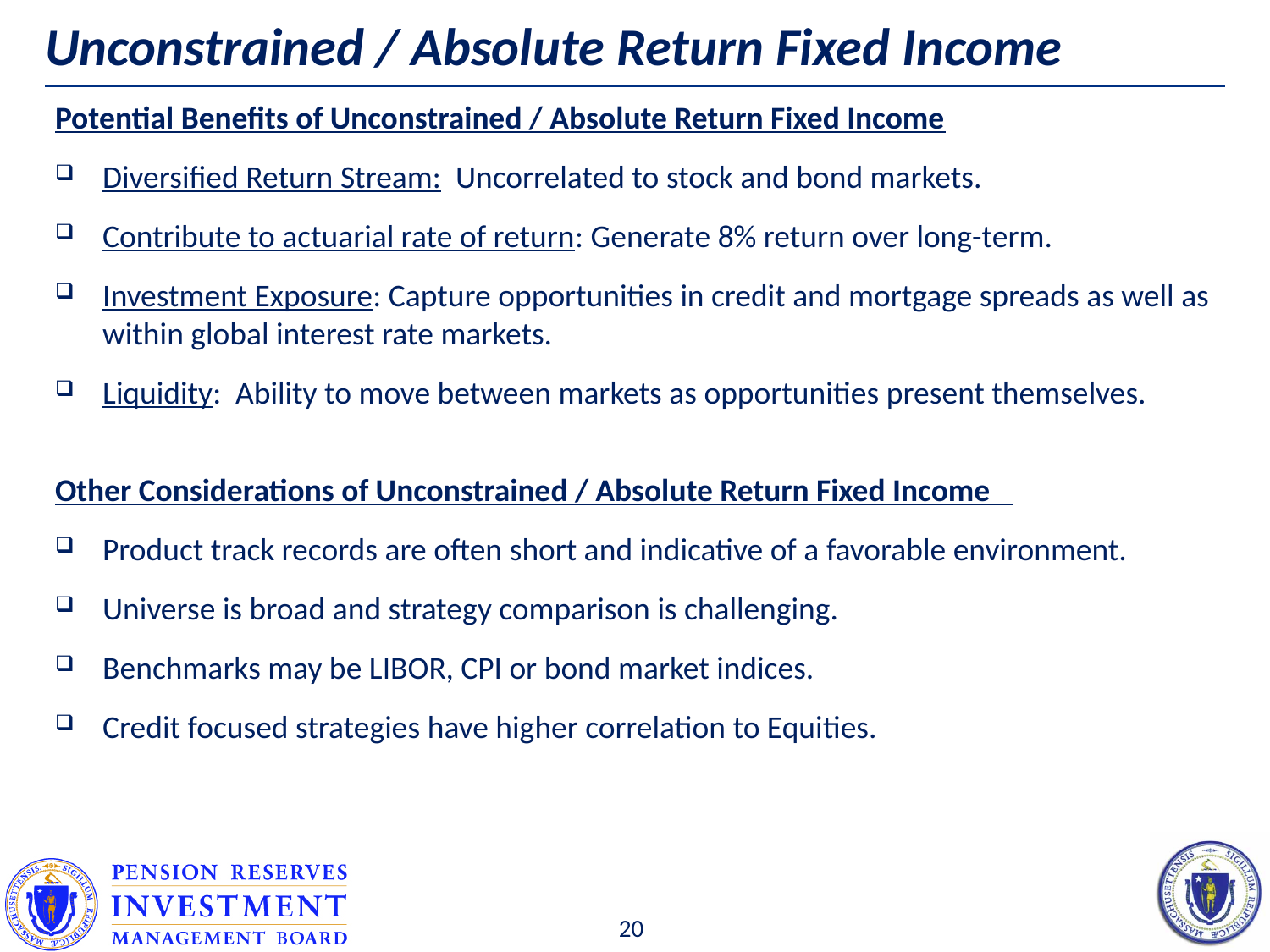

# Unconstrained / Absolute Return Fixed Income
Potential Benefits of Unconstrained / Absolute Return Fixed Income
Diversified Return Stream:  Uncorrelated to stock and bond markets.
Contribute to actuarial rate of return: Generate 8% return over long-term.
Investment Exposure: Capture opportunities in credit and mortgage spreads as well as within global interest rate markets.
Liquidity:  Ability to move between markets as opportunities present themselves.

Other Considerations of Unconstrained / Absolute Return Fixed Income
Product track records are often short and indicative of a favorable environment.
Universe is broad and strategy comparison is challenging.
Benchmarks may be LIBOR, CPI or bond market indices.
Credit focused strategies have higher correlation to Equities.